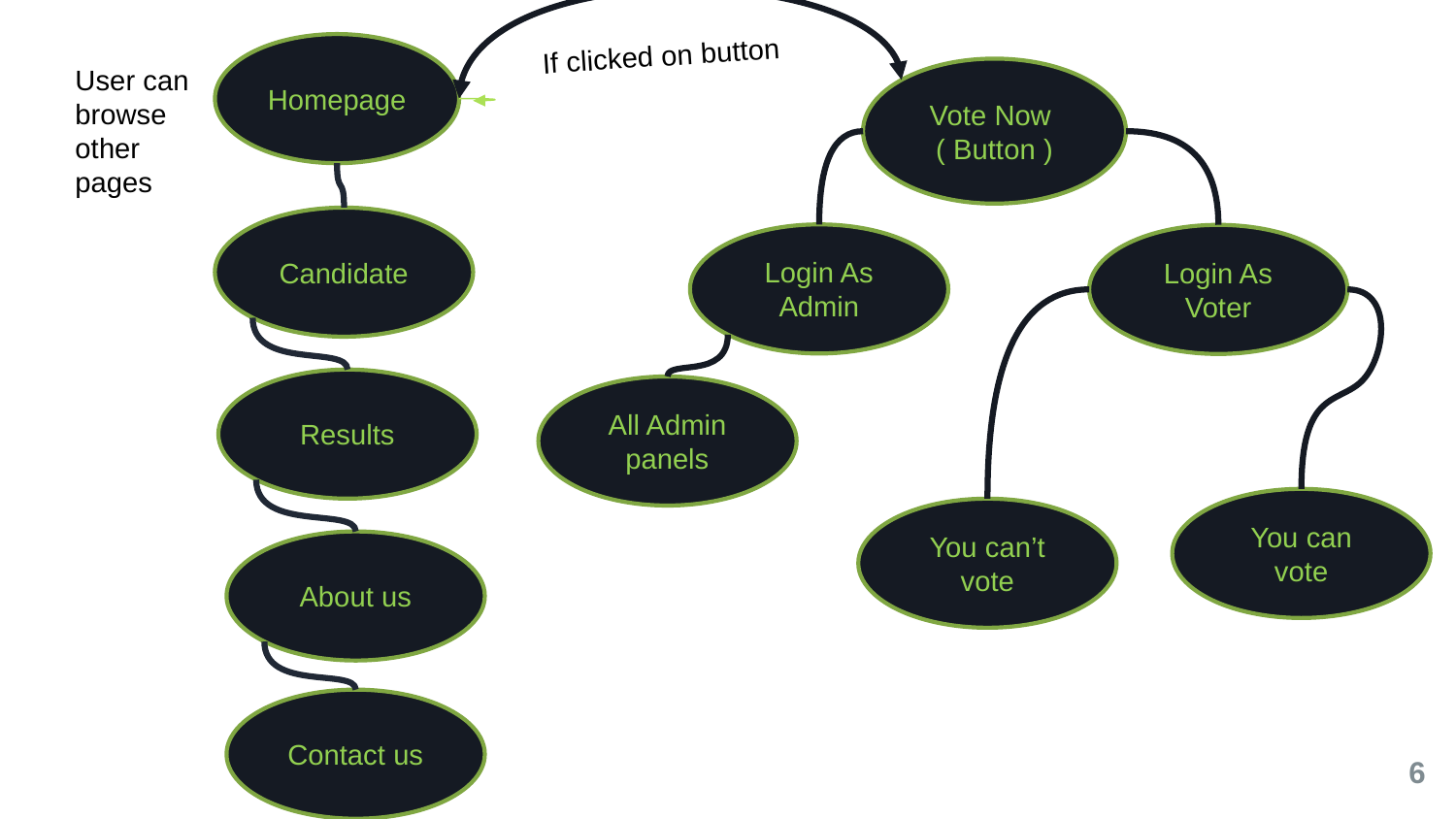

If clicked on button
Homepage
User can browse other pages
Vote Now
( Button )
Candidate
Login As Admin
Login As Voter
Results
All Admin panels
You can vote
You can’t vote
About us
Contact us
6